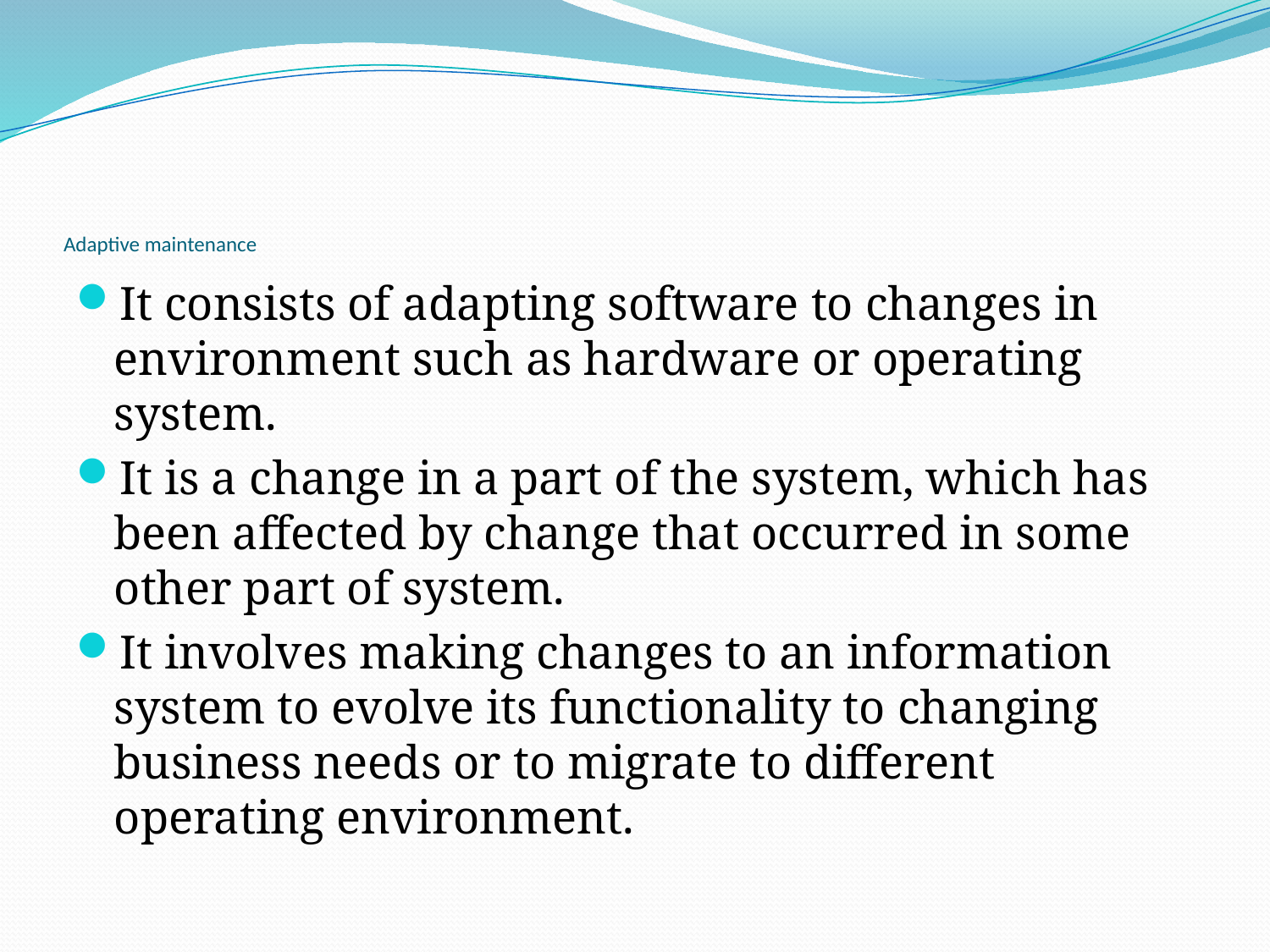

# Adaptive maintenance
It consists of adapting software to changes in environment such as hardware or operating system.
It is a change in a part of the system, which has been affected by change that occurred in some other part of system.
It involves making changes to an information system to evolve its functionality to changing business needs or to migrate to different operating environment.